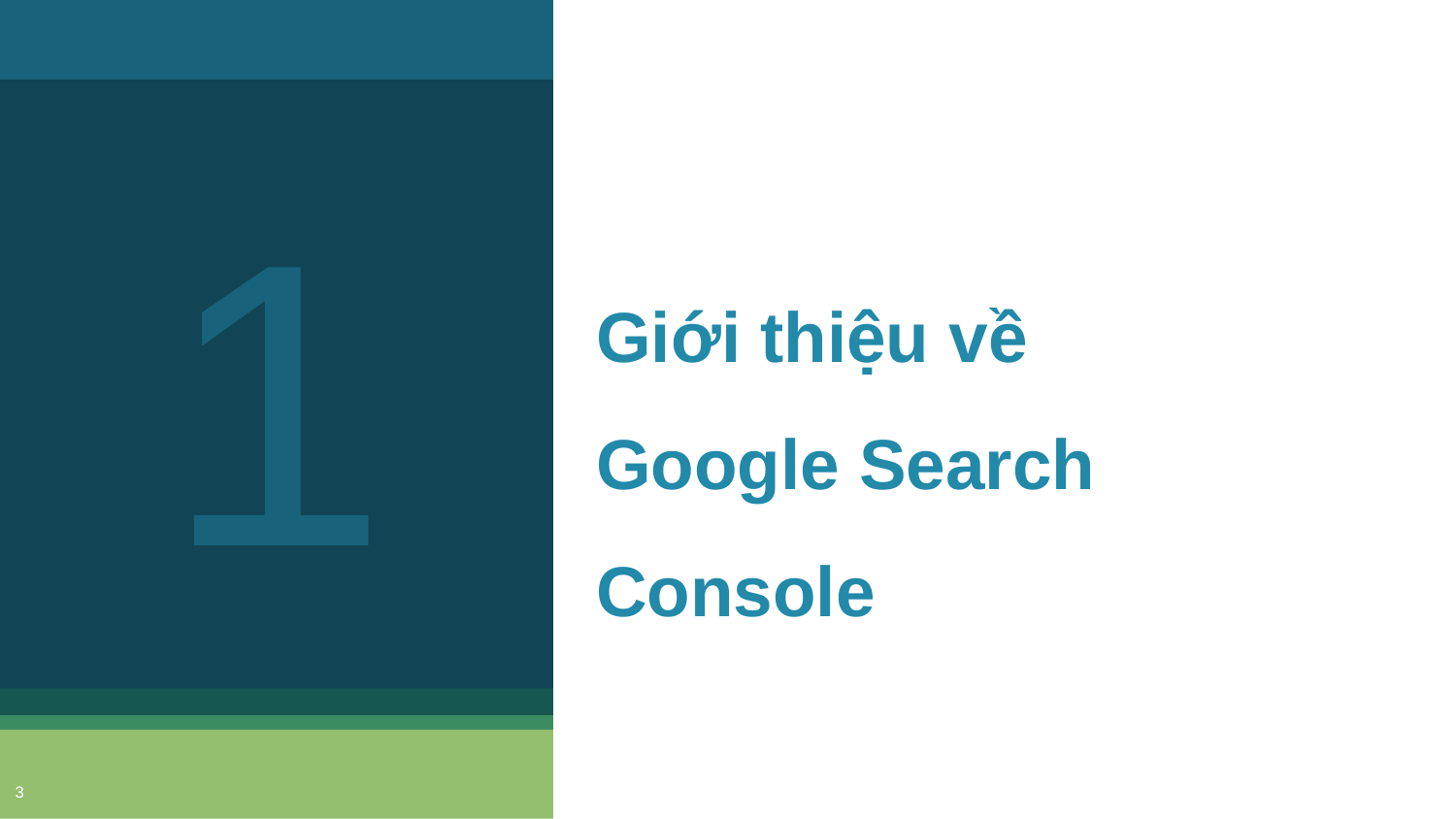

1
Giới thiệu về
Google Search Console
3